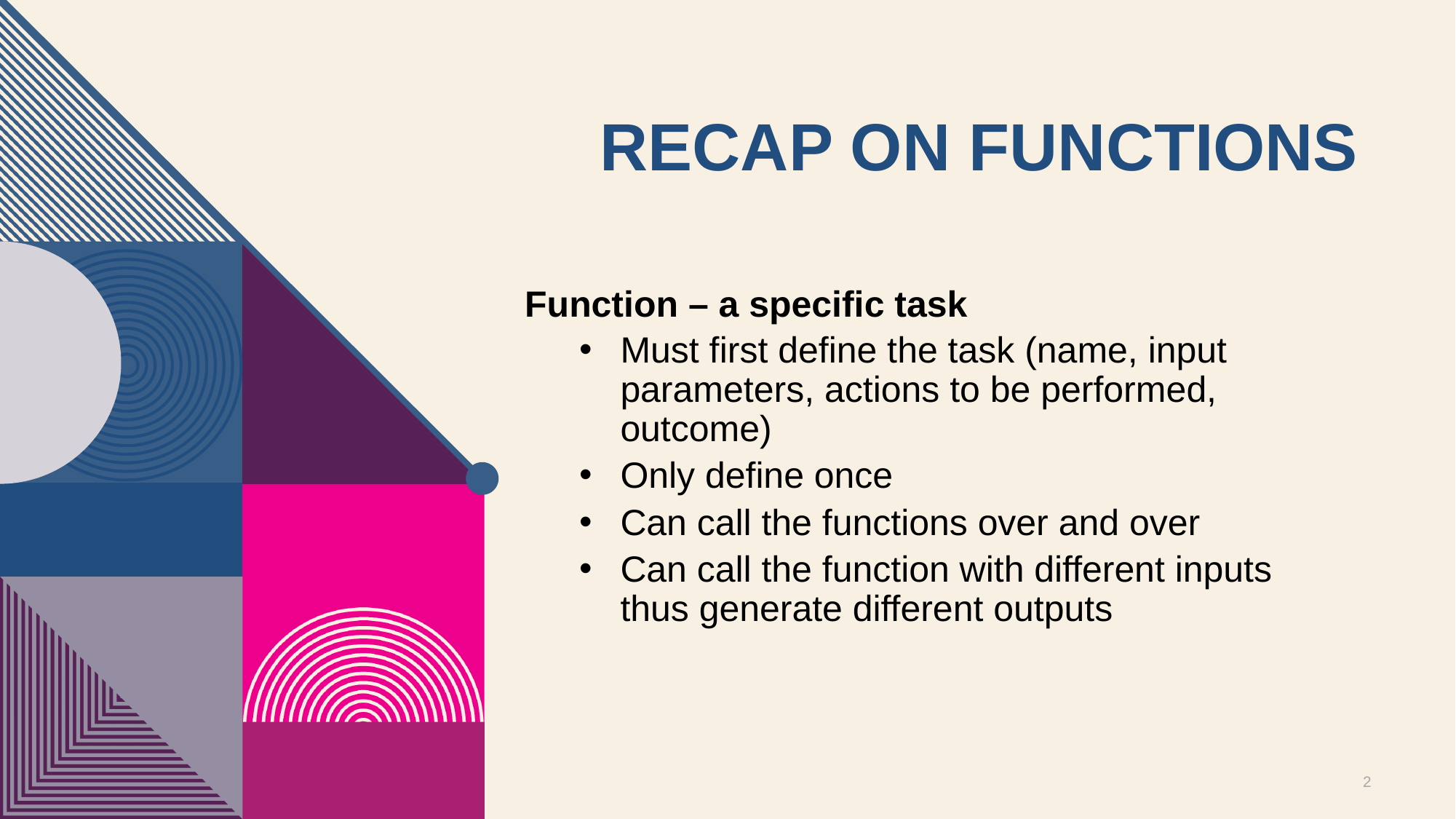

# Recap on Functions
Function – a specific task
Must first define the task (name, input parameters, actions to be performed, outcome)
Only define once
Can call the functions over and over
Can call the function with different inputs thus generate different outputs
2